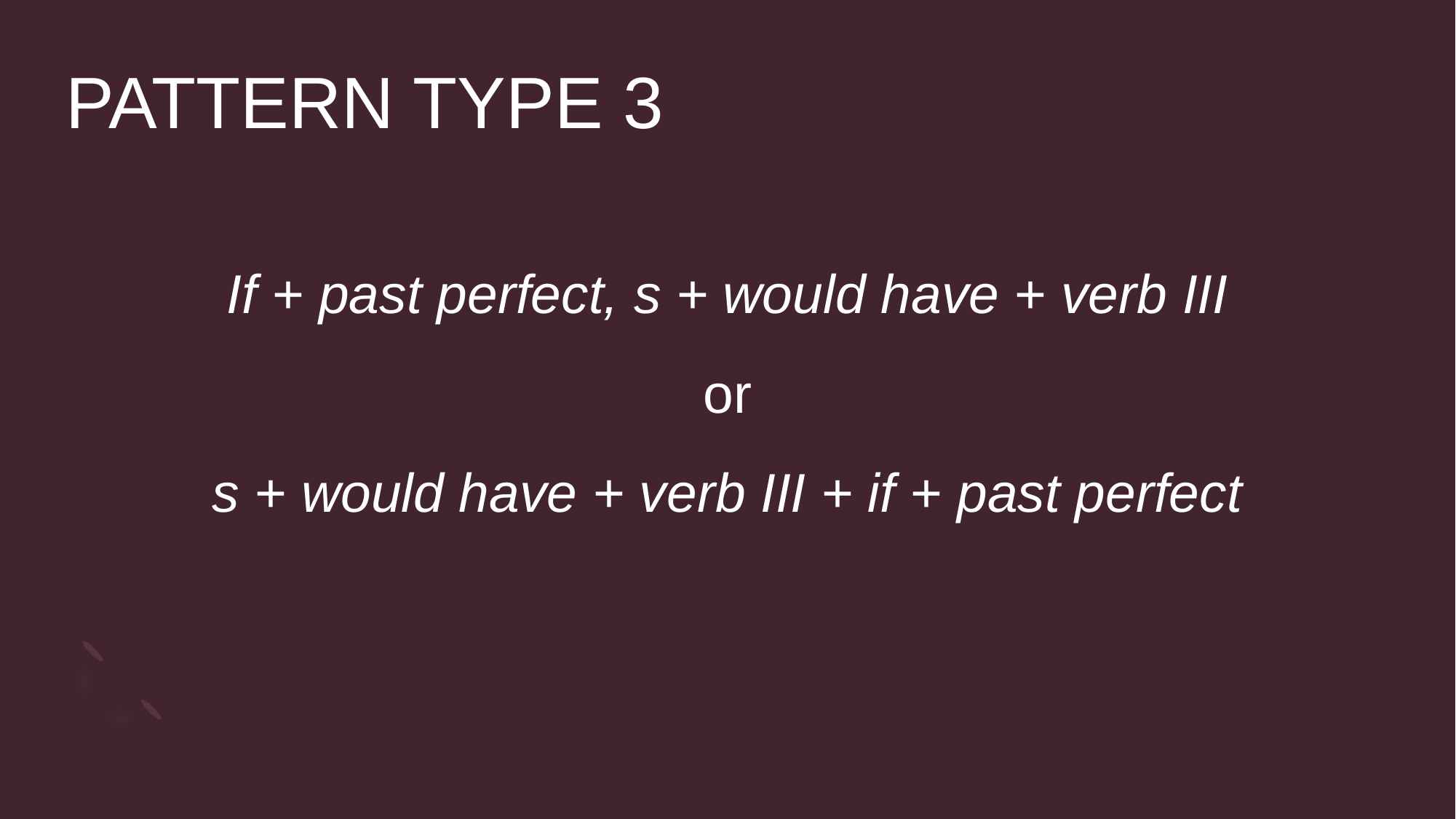

# PATTERN TYPE 3
If + past perfect, s + would have + verb III
or
s + would have + verb III + if + past perfect